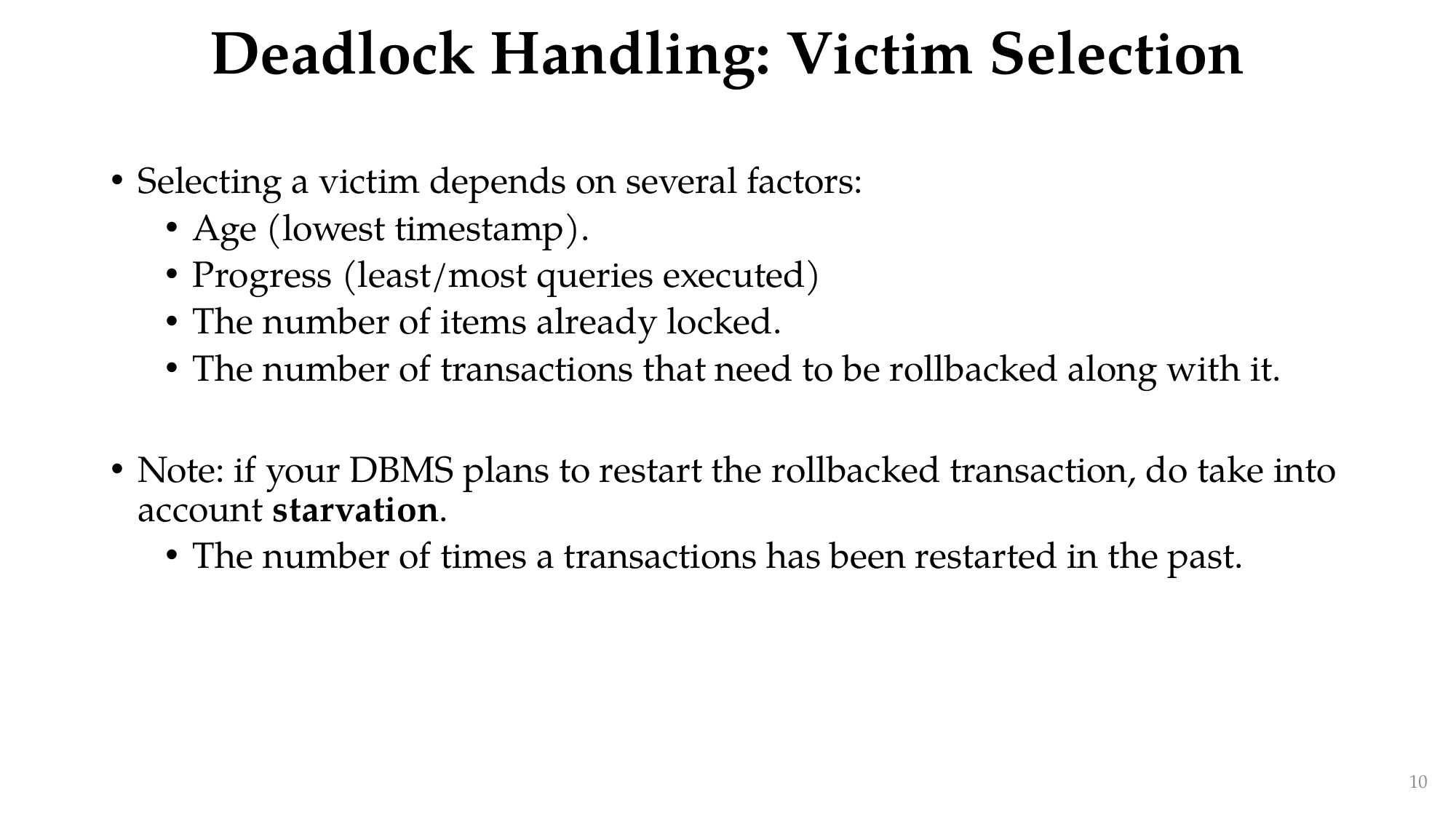

# Deadlock Handling: Victim Selection
Selecting a victim depends on several factors:
Age (lowest timestamp).
Progress (least/most queries executed)
The number of items already locked.
The number of transactions that need to be rollbacked along with it.

Note: if your DBMS plans to restart the rollbacked transaction, do take into account starvation.
The number of times a transactions has been restarted in the past.
10